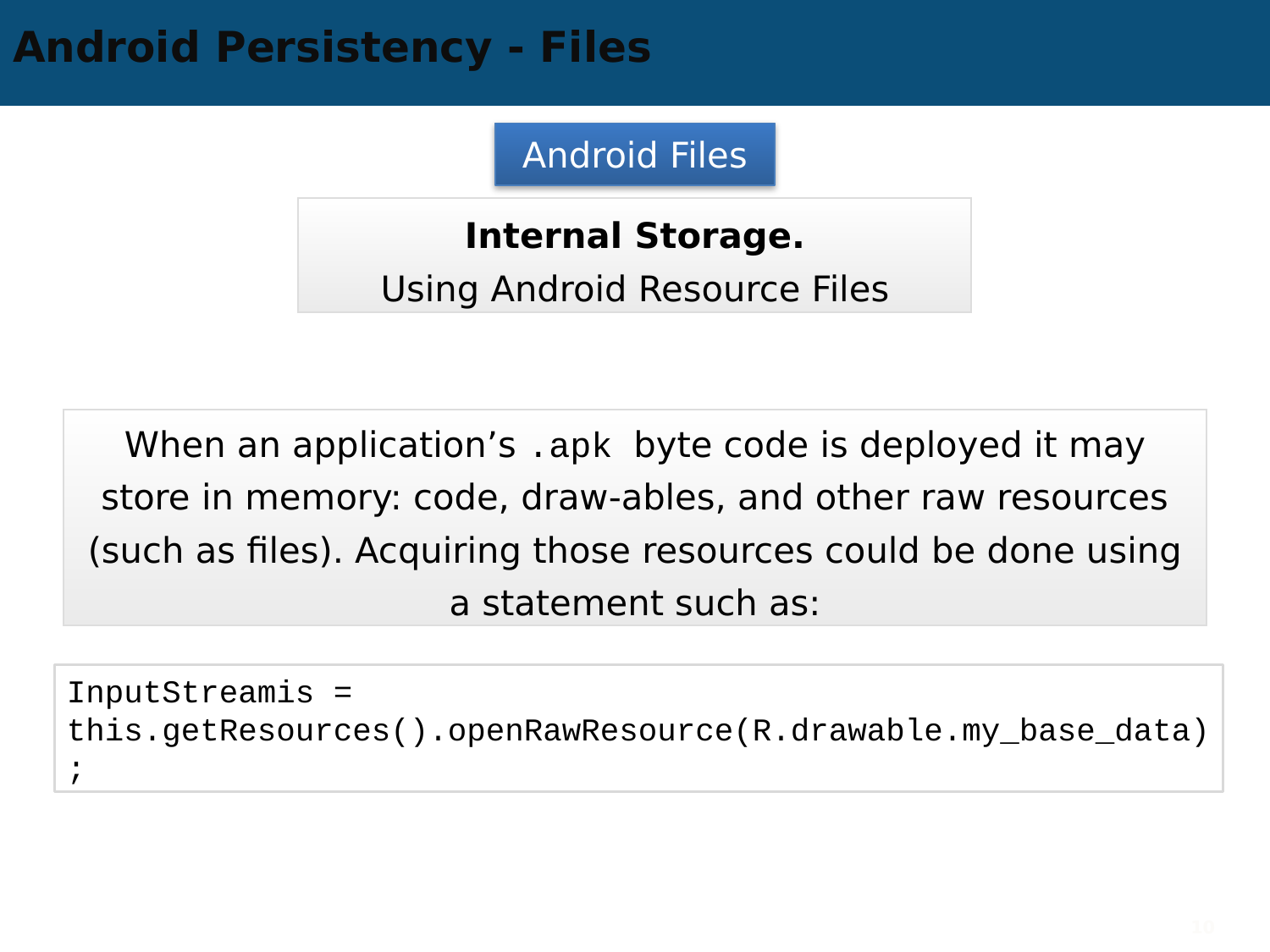

# Android Persistency - Files
Android Files
Internal Storage.
Using Android Resource Files
When an application’s .apk byte code is deployed it may store in memory: code, draw-ables, and other raw resources (such as files). Acquiring those resources could be done using a statement such as:
InputStreamis = this.getResources().openRawResource(R.drawable.my_base_data);